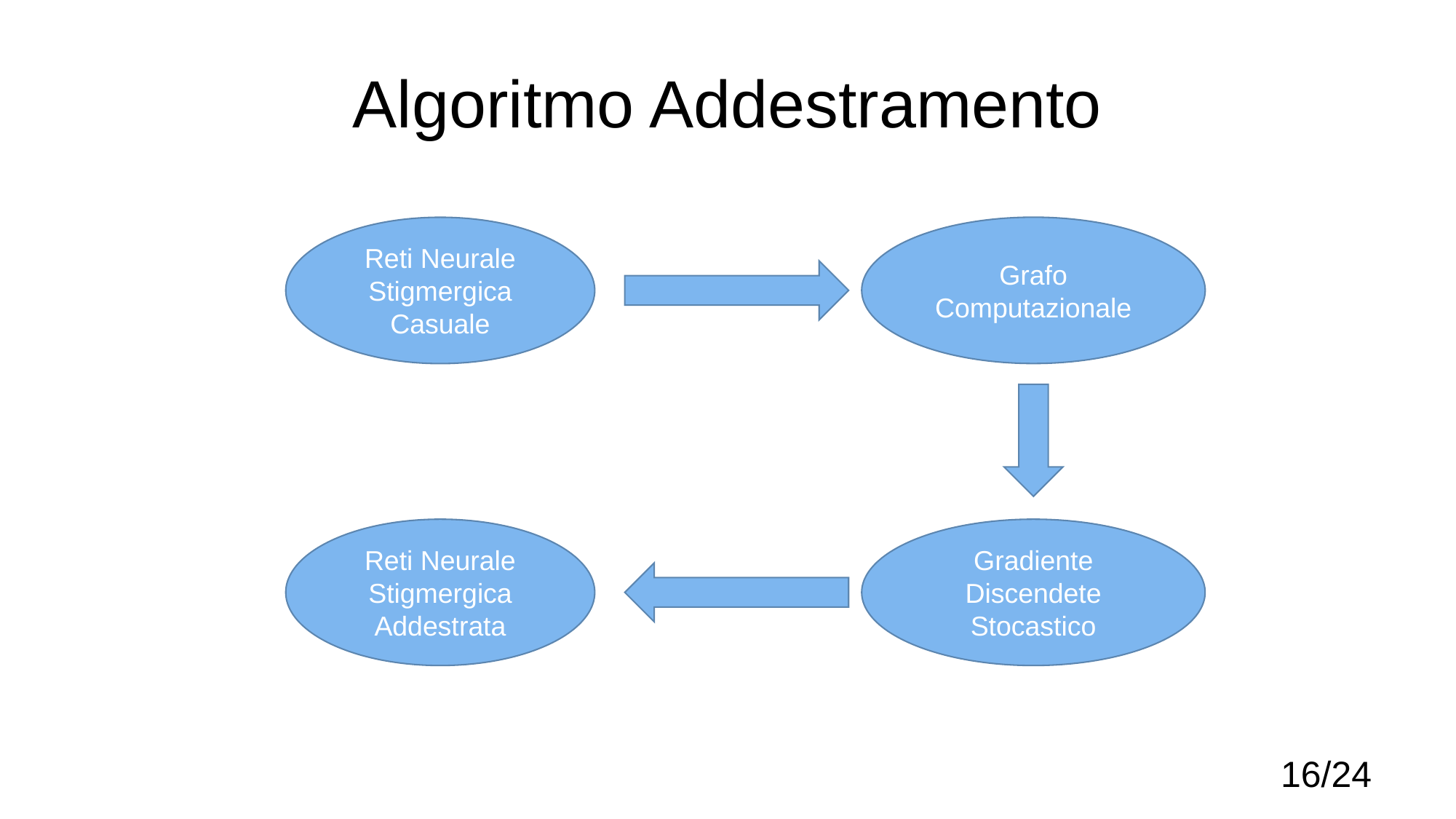

# Algoritmo Addestramento
Grafo Computazionale
Reti Neurale Stigmergica
Casuale

Reti Neurale Stigmergica
Addestrata
Gradiente Discendete Stocastico

16